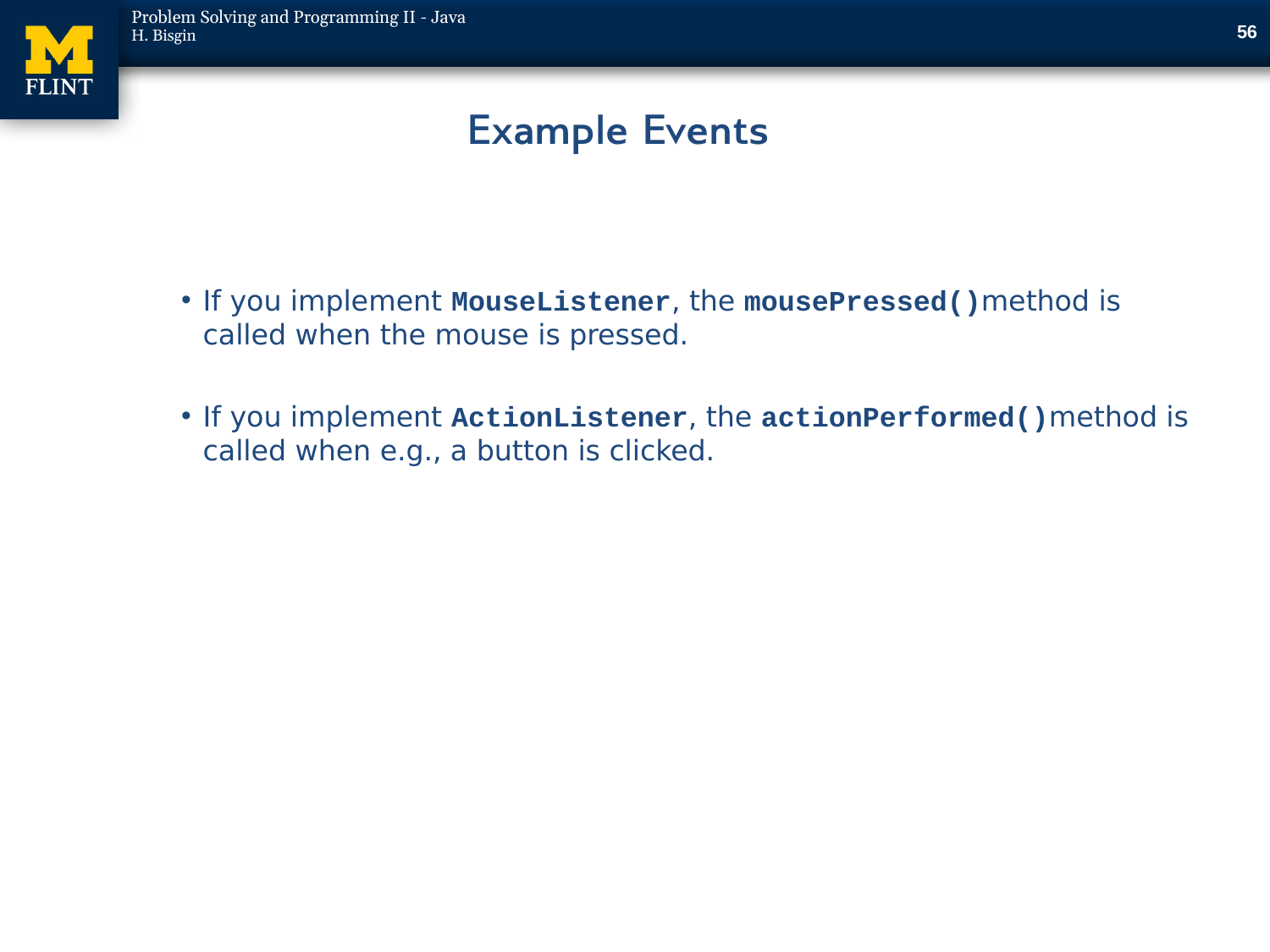

56
# Example Events
If you implement MouseListener, the mousePressed()method is called when the mouse is pressed.

If you implement ActionListener, the actionPerformed()method is called when e.g., a button is clicked.